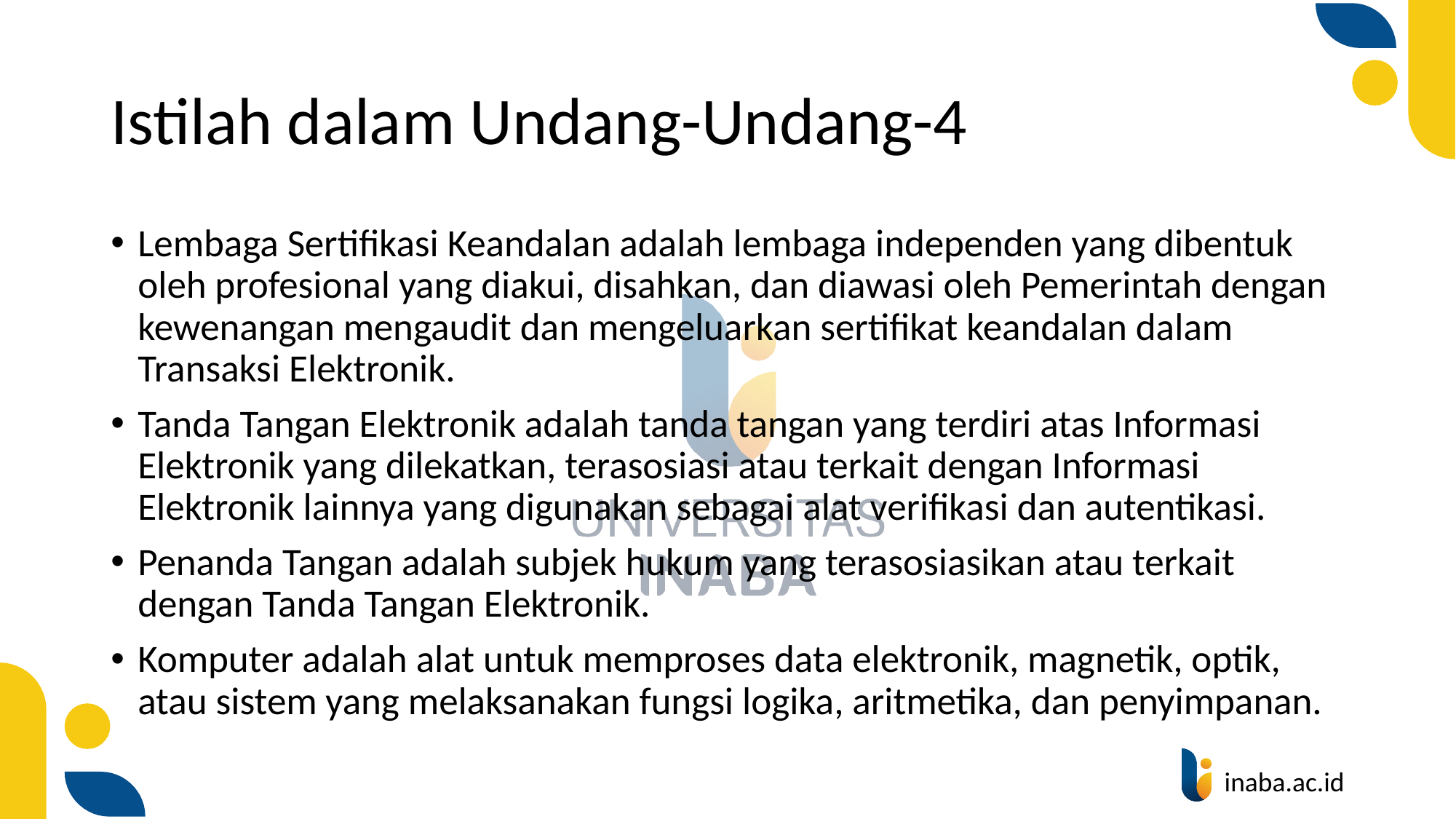

# Istilah dalam Undang-Undang-4
Lembaga Sertifikasi Keandalan adalah lembaga independen yang dibentuk oleh profesional yang diakui, disahkan, dan diawasi oleh Pemerintah dengan kewenangan mengaudit dan mengeluarkan sertifikat keandalan dalam Transaksi Elektronik.
Tanda Tangan Elektronik adalah tanda tangan yang terdiri atas Informasi Elektronik yang dilekatkan, terasosiasi atau terkait dengan Informasi Elektronik lainnya yang digunakan sebagai alat verifikasi dan autentikasi.
Penanda Tangan adalah subjek hukum yang terasosiasikan atau terkait dengan Tanda Tangan Elektronik.
Komputer adalah alat untuk memproses data elektronik, magnetik, optik, atau sistem yang melaksanakan fungsi logika, aritmetika, dan penyimpanan.